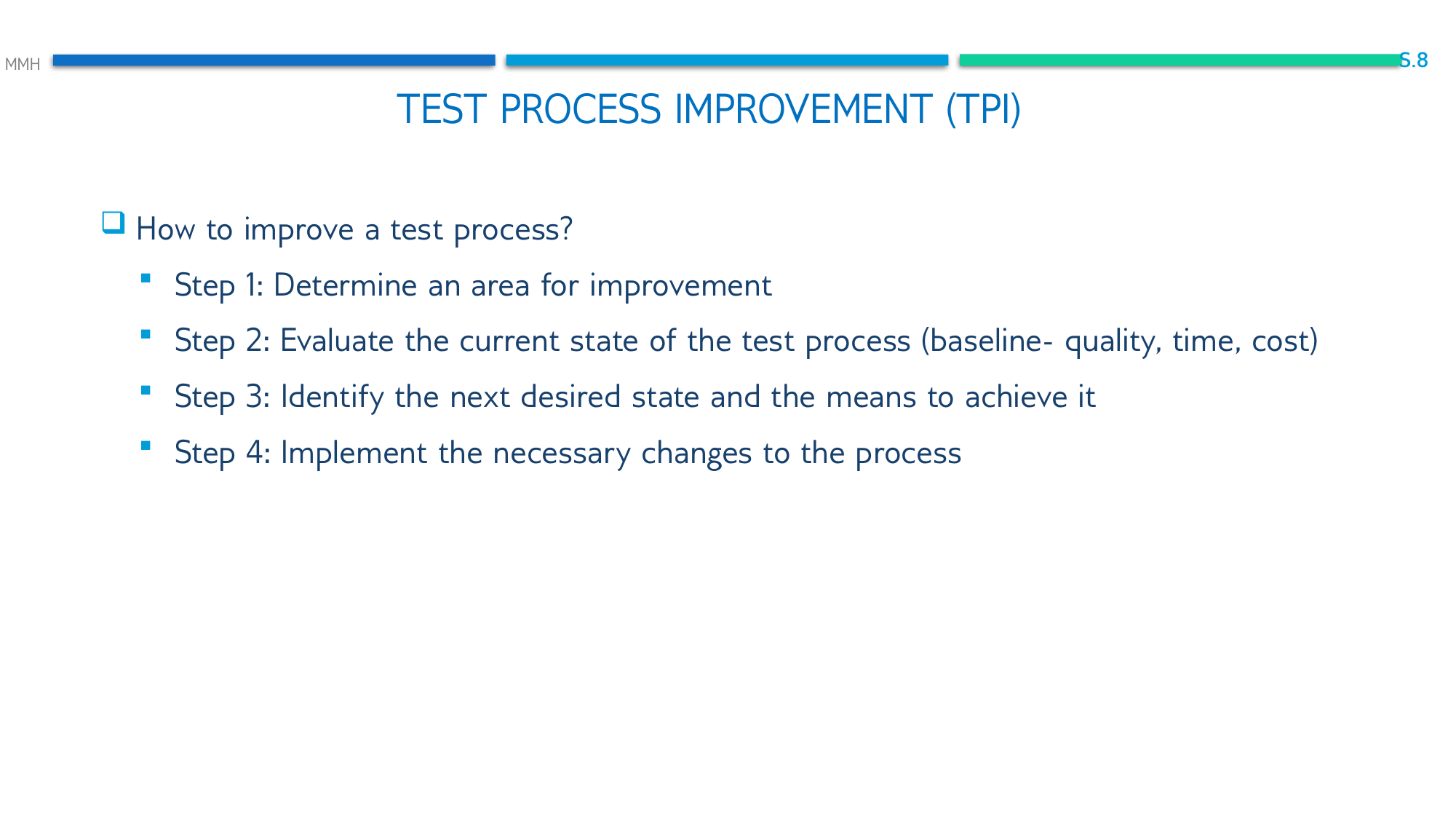

S.8
  MMH
Test process improvement (TPI)
How to improve a test process?
Step 1: Determine an area for improvement
Step 2: Evaluate the current state of the test process (baseline- quality, time, cost)
Step 3: Identify the next desired state and the means to achieve it
Step 4: Implement the necessary changes to the process